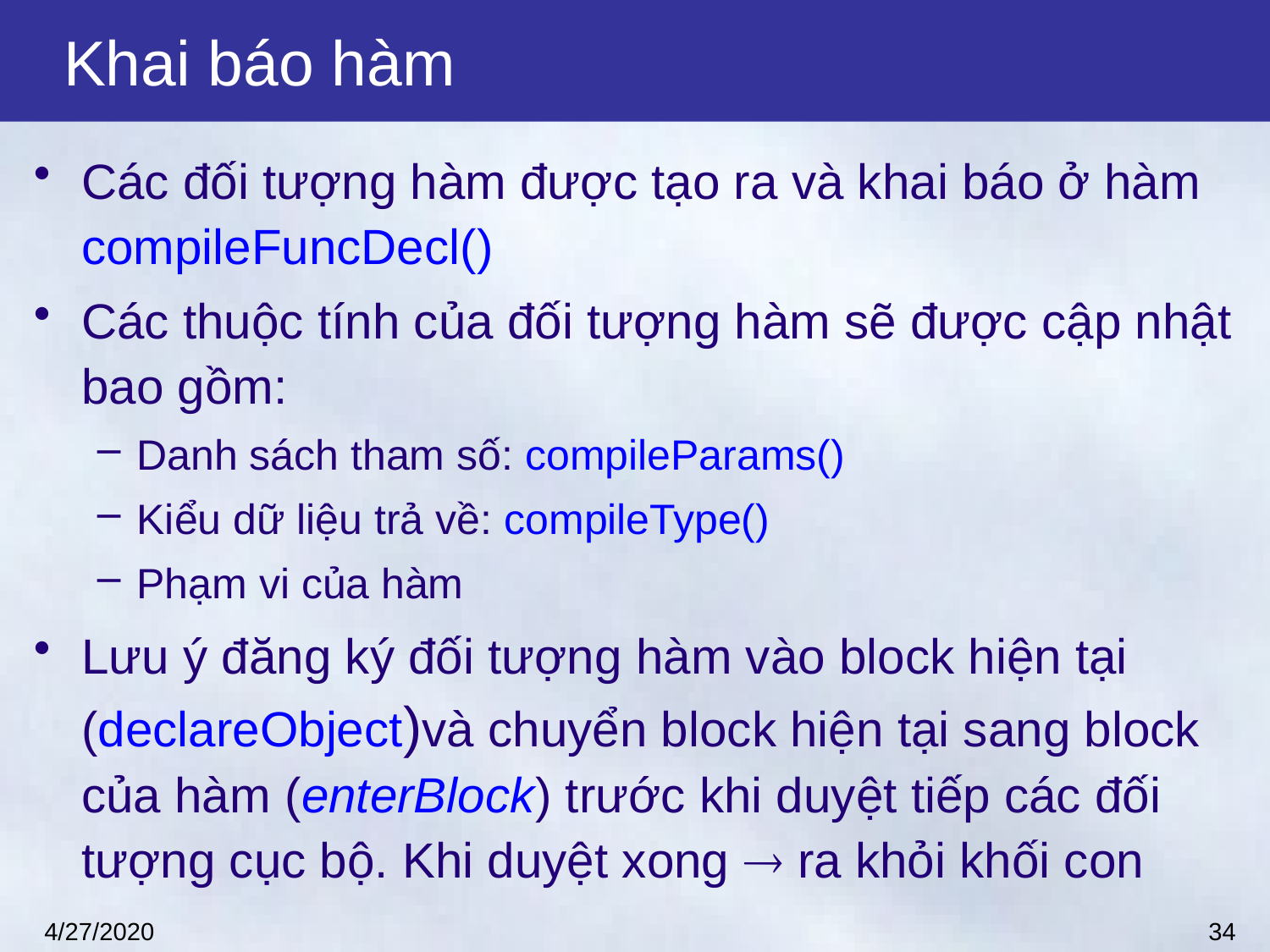

# Khai báo hàm
Các đối tượng hàm được tạo ra và khai báo ở hàm compileFuncDecl()
Các thuộc tính của đối tượng hàm sẽ được cập nhật bao gồm:
Danh sách tham số: compileParams()
Kiểu dữ liệu trả về: compileType()
Phạm vi của hàm
Lưu ý đăng ký đối tượng hàm vào block hiện tại (declareObject)và chuyển block hiện tại sang block của hàm (enterBlock) trước khi duyệt tiếp các đối tượng cục bộ. Khi duyệt xong → ra khỏi khối con
34